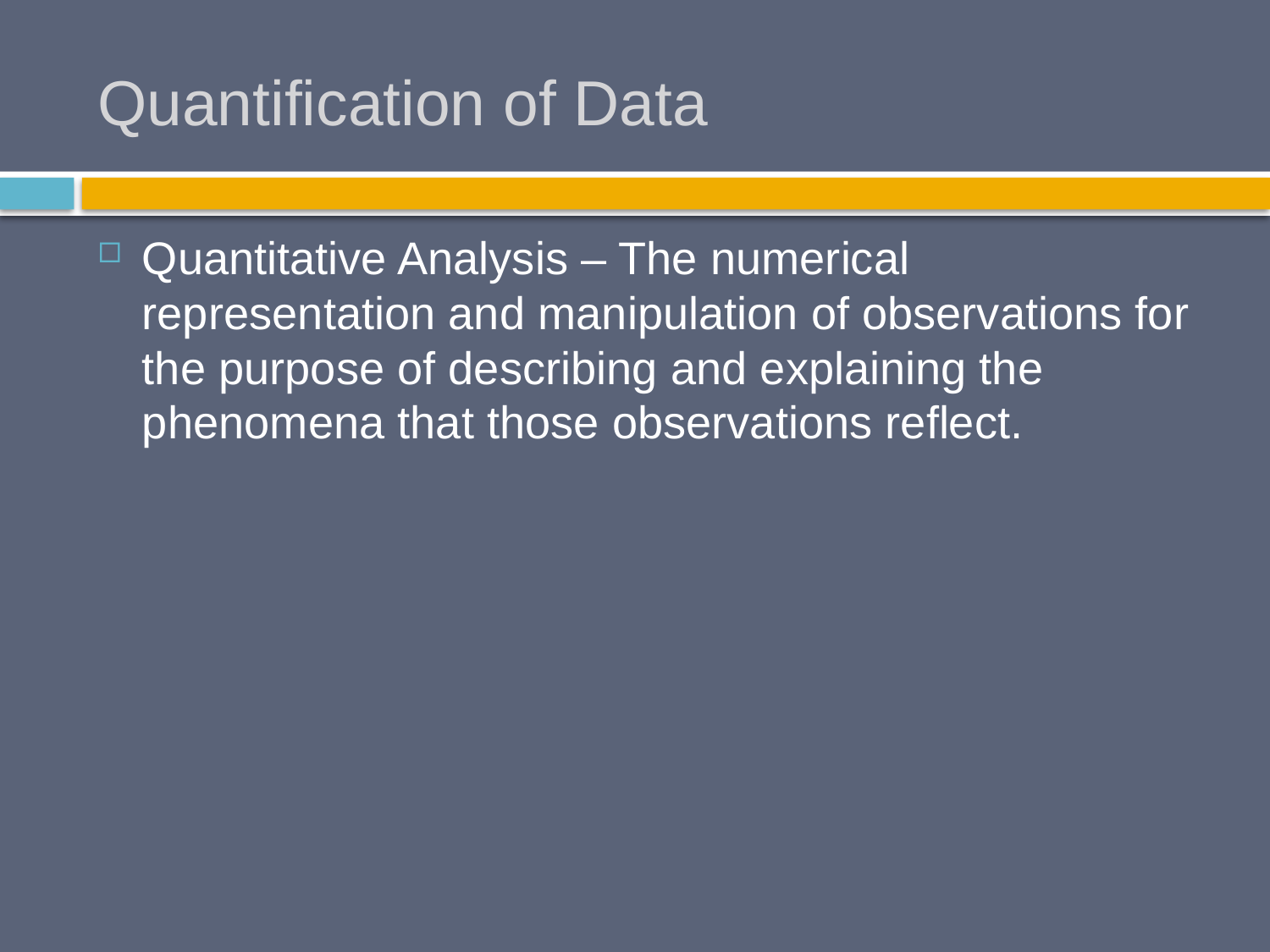

# Quantification of Data
Quantitative Analysis – The numerical representation and manipulation of observations for the purpose of describing and explaining the phenomena that those observations reflect.